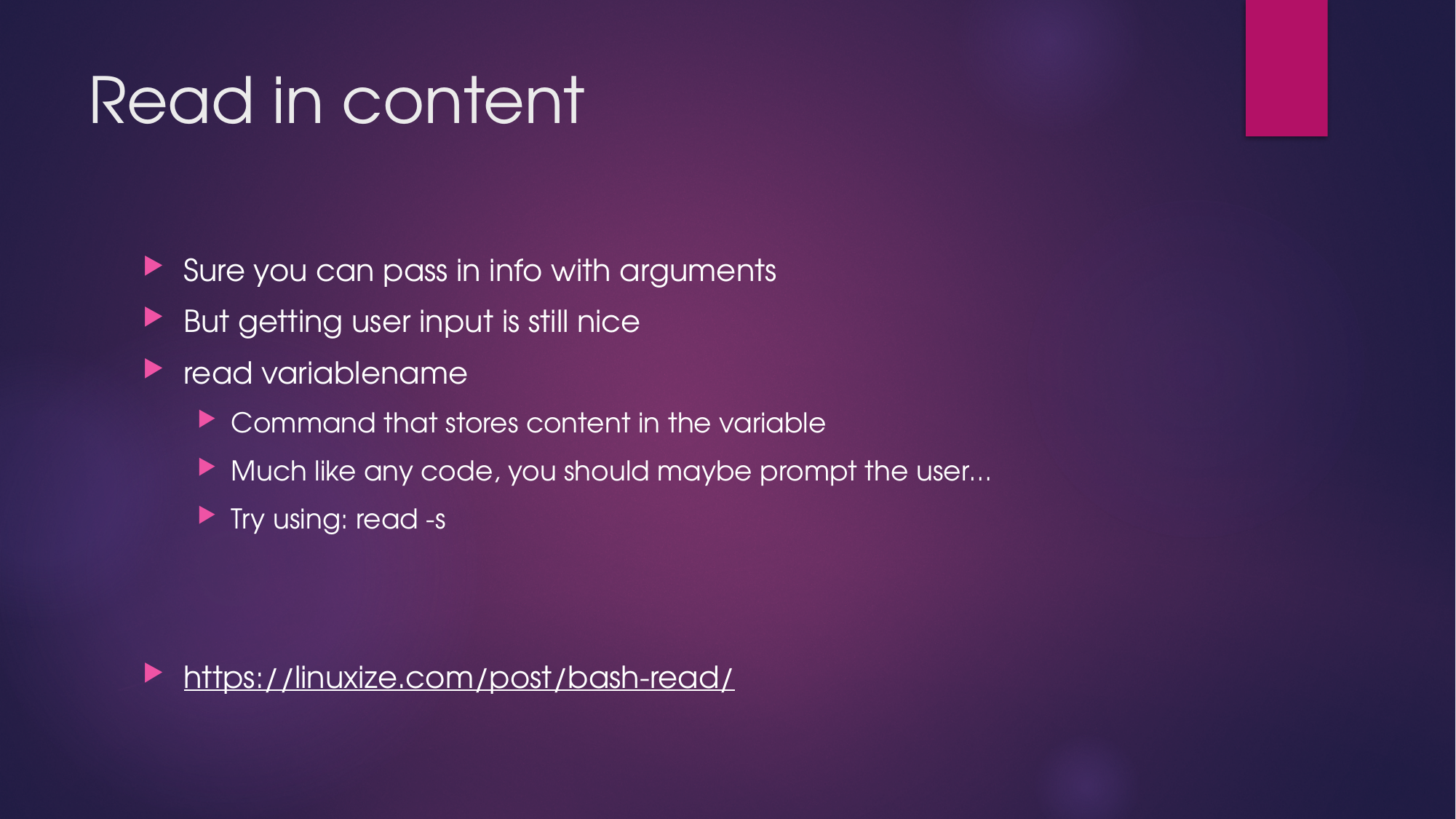

# Read in content
Sure you can pass in info with arguments
But getting user input is still nice
read variablename
Command that stores content in the variable
Much like any code, you should maybe prompt the user…
Try using: read -s

https://linuxize.com/post/bash-read/